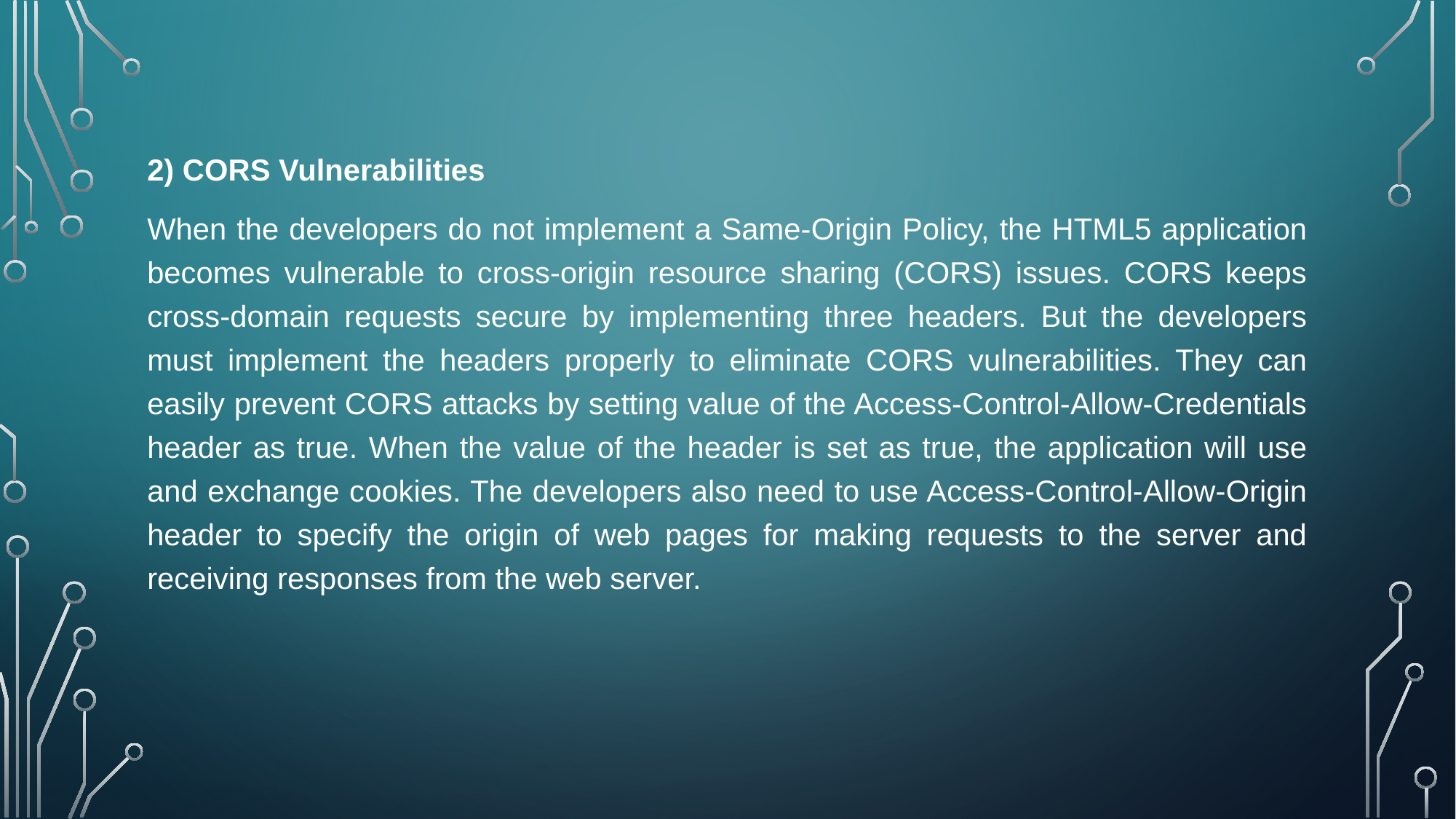

2) CORS Vulnerabilities
When the developers do not implement a Same-Origin Policy, the HTML5 application becomes vulnerable to cross-origin resource sharing (CORS) issues. CORS keeps cross-domain requests secure by implementing three headers. But the developers must implement the headers properly to eliminate CORS vulnerabilities. They can easily prevent CORS attacks by setting value of the Access-Control-Allow-Credentials header as true. When the value of the header is set as true, the application will use and exchange cookies. The developers also need to use Access-Control-Allow-Origin header to specify the origin of web pages for making requests to the server and receiving responses from the web server.